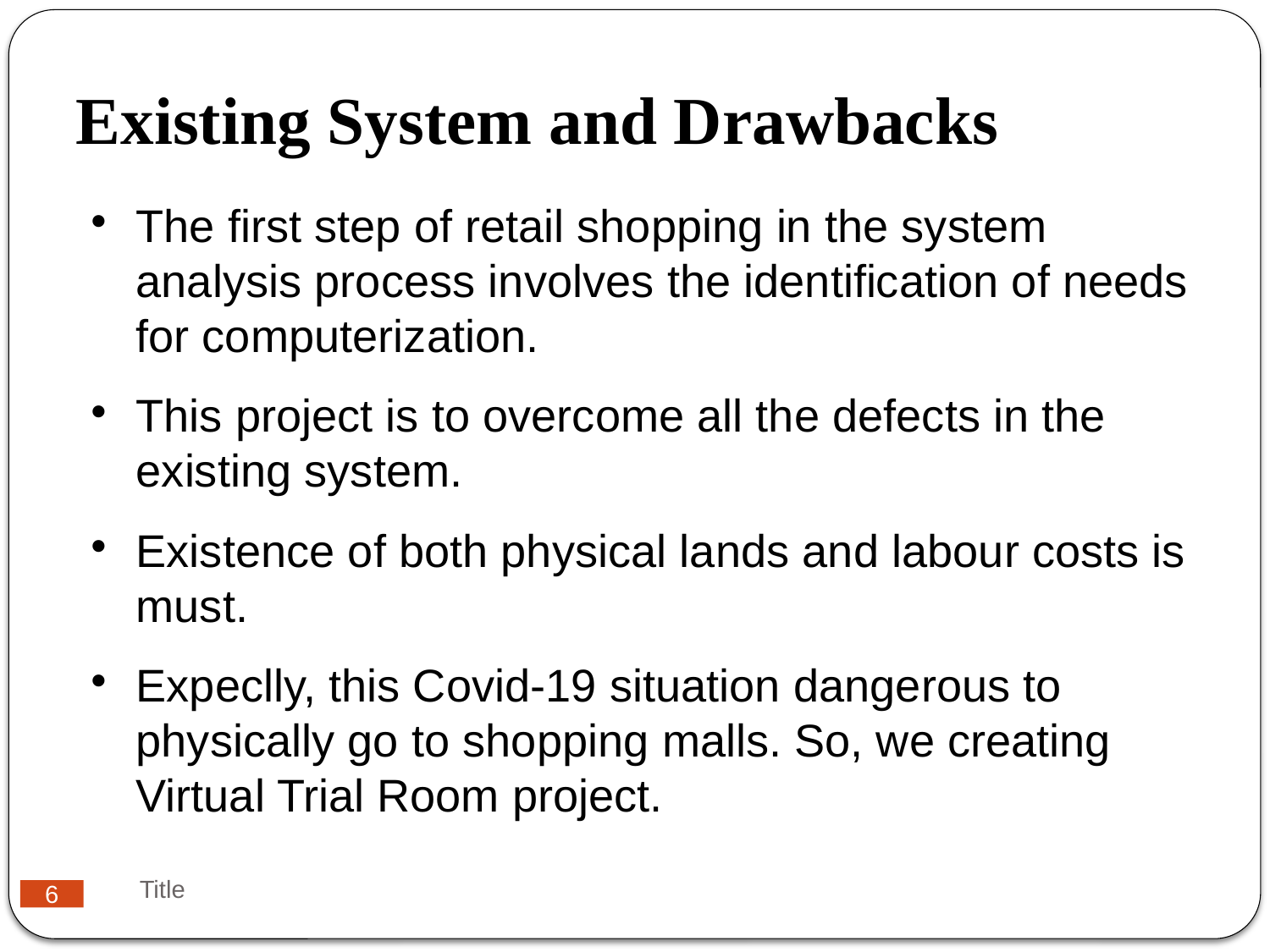

Existing System and Drawbacks
The first step of retail shopping in the system analysis process involves the identification of needs for computerization.
This project is to overcome all the defects in the existing system.
Existence of both physical lands and labour costs is must.
Expeclly, this Covid-19 situation dangerous to physically go to shopping malls. So, we creating Virtual Trial Room project.
Title
6